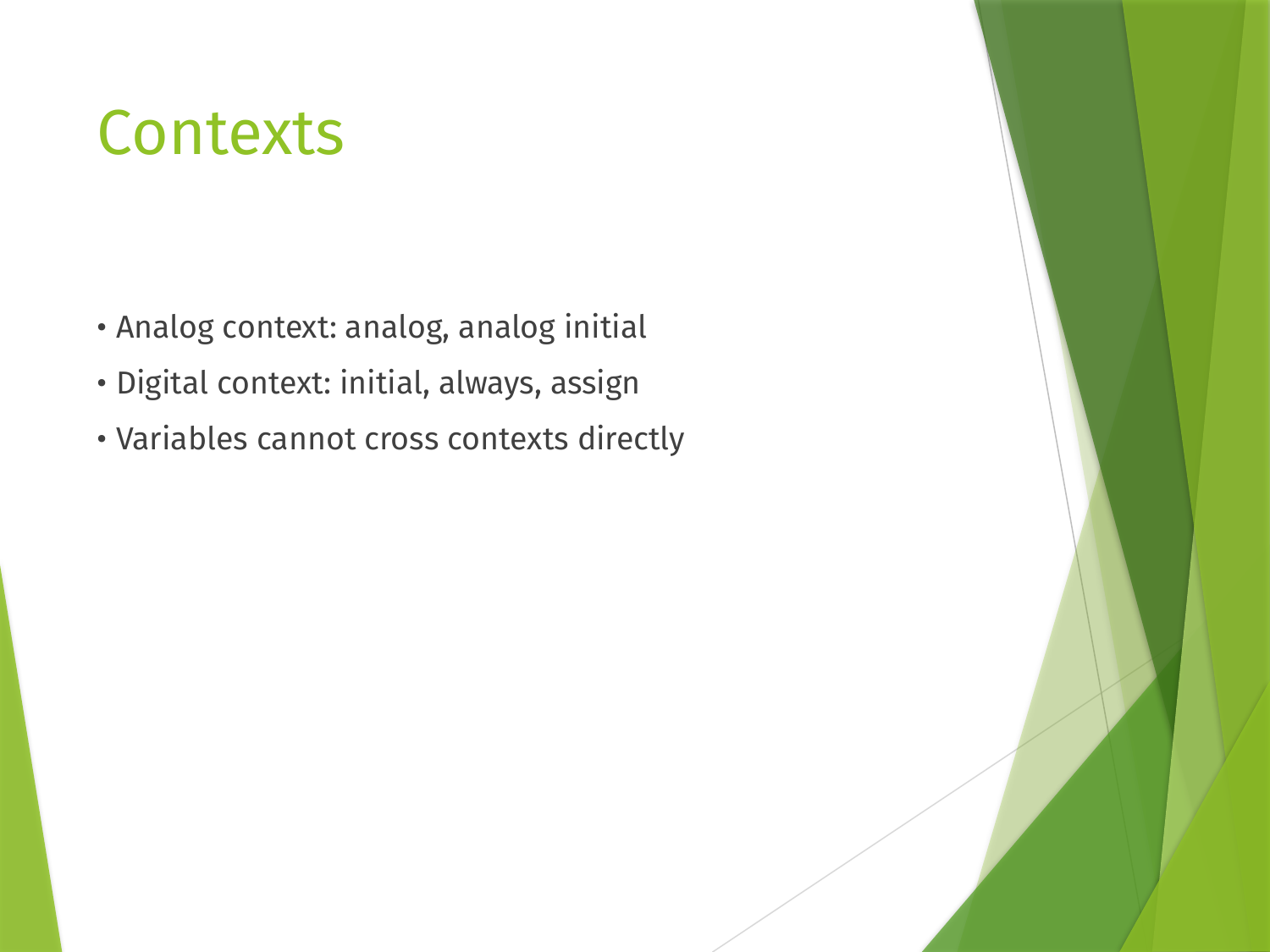

# Contexts
• Analog context: analog, analog initial
• Digital context: initial, always, assign
• Variables cannot cross contexts directly